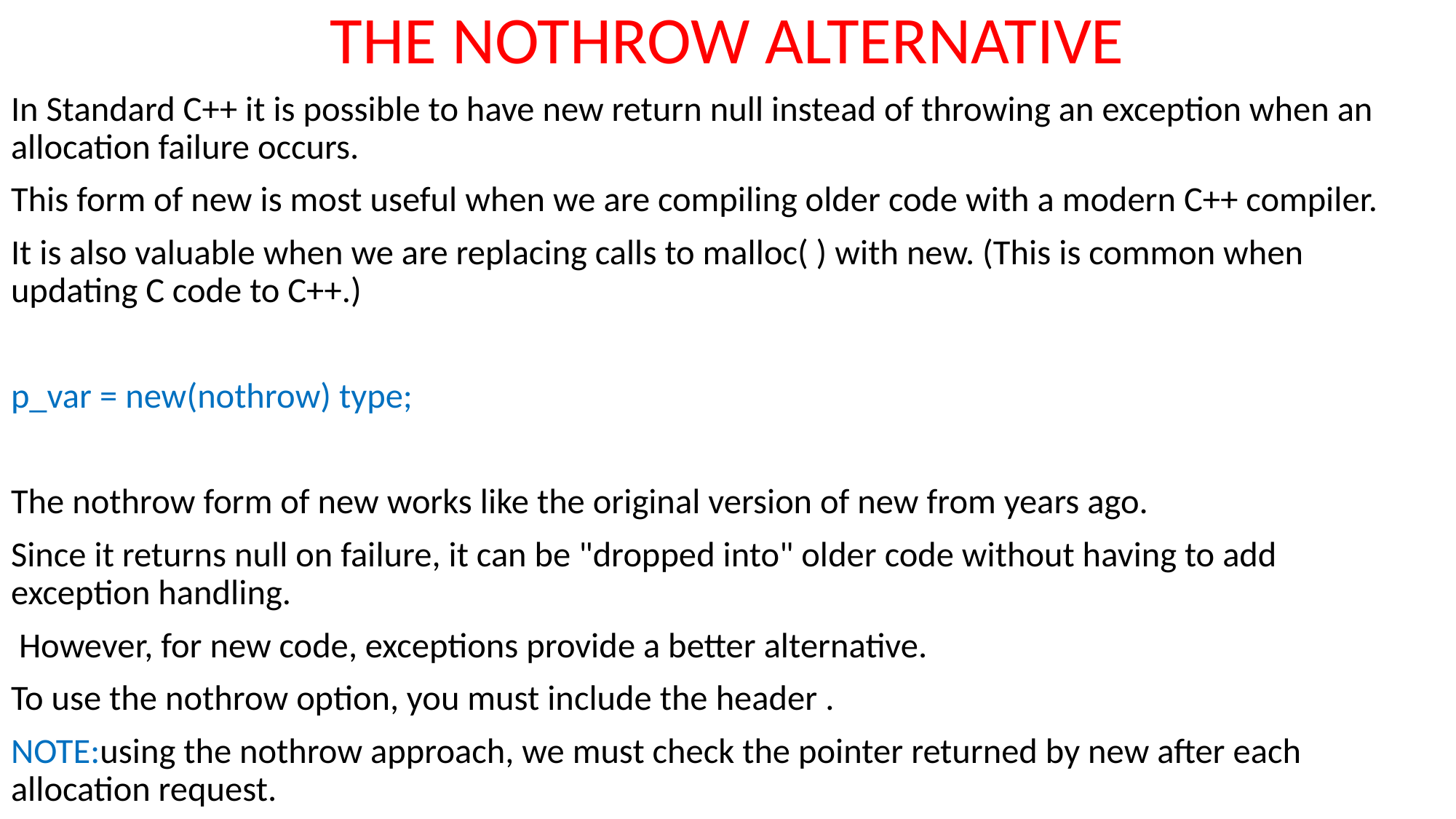

# THE NOTHROW ALTERNATIVE
In Standard C++ it is possible to have new return null instead of throwing an exception when an 	allocation failure occurs.
This form of new is most useful when we are compiling older code with a modern C++ compiler.
It is also valuable when we are replacing calls to malloc( ) with new. (This is common when 	updating C code to C++.)

p_var = new(nothrow) type;

The nothrow form of new works like the original version of new from years ago.
Since it returns null on failure, it can be "dropped into" older code without having to add 	exception handling.
 However, for new code, exceptions provide a better alternative.
To use the nothrow option, you must include the header .
NOTE:using the nothrow approach, we must check the pointer returned by new after each 	allocation request.